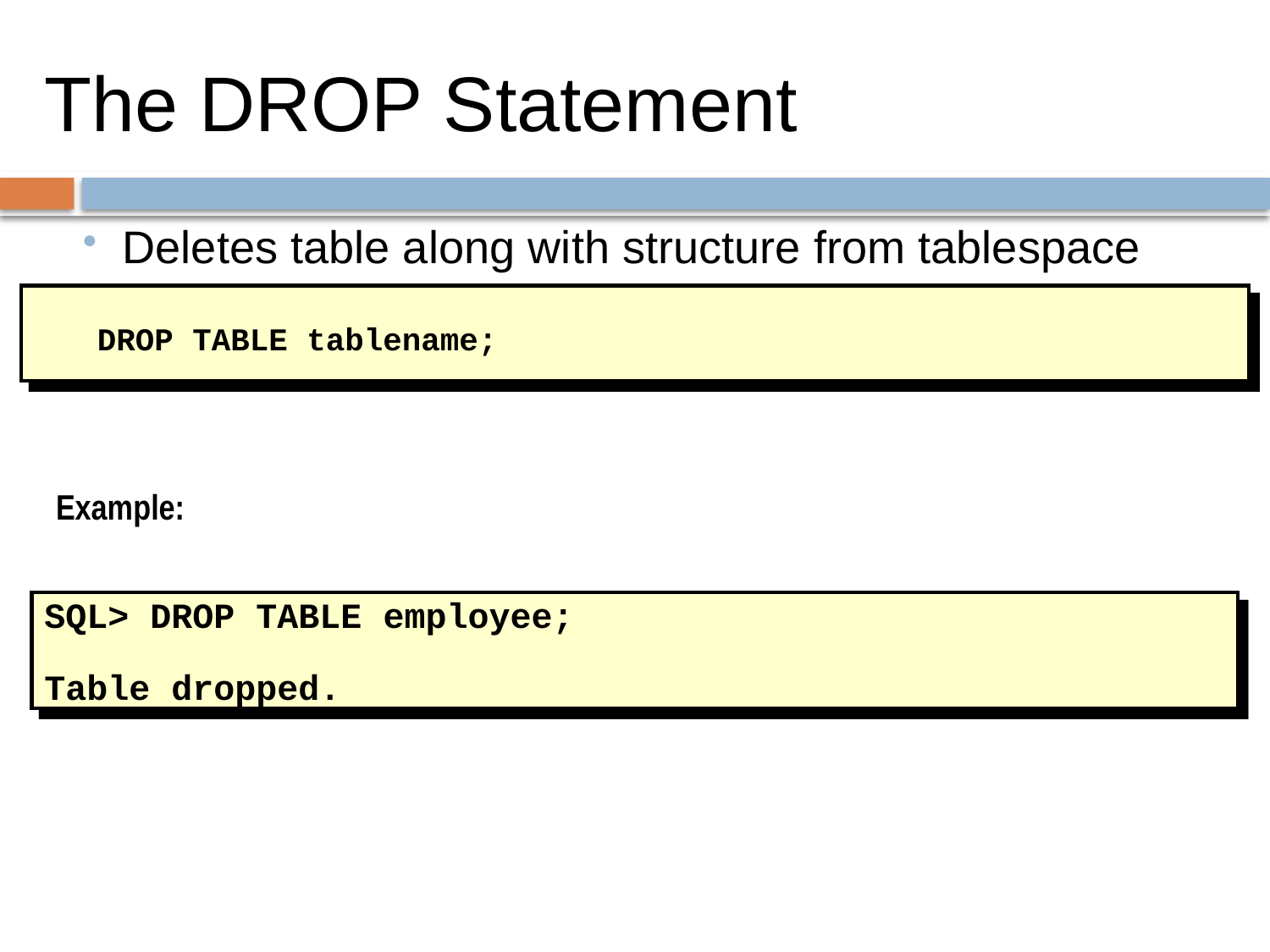

# The DROP Statement
Deletes table along with structure from tablespace

DROP TABLE tablename;
Example:
SQL> DROP TABLE employee;
Table dropped.